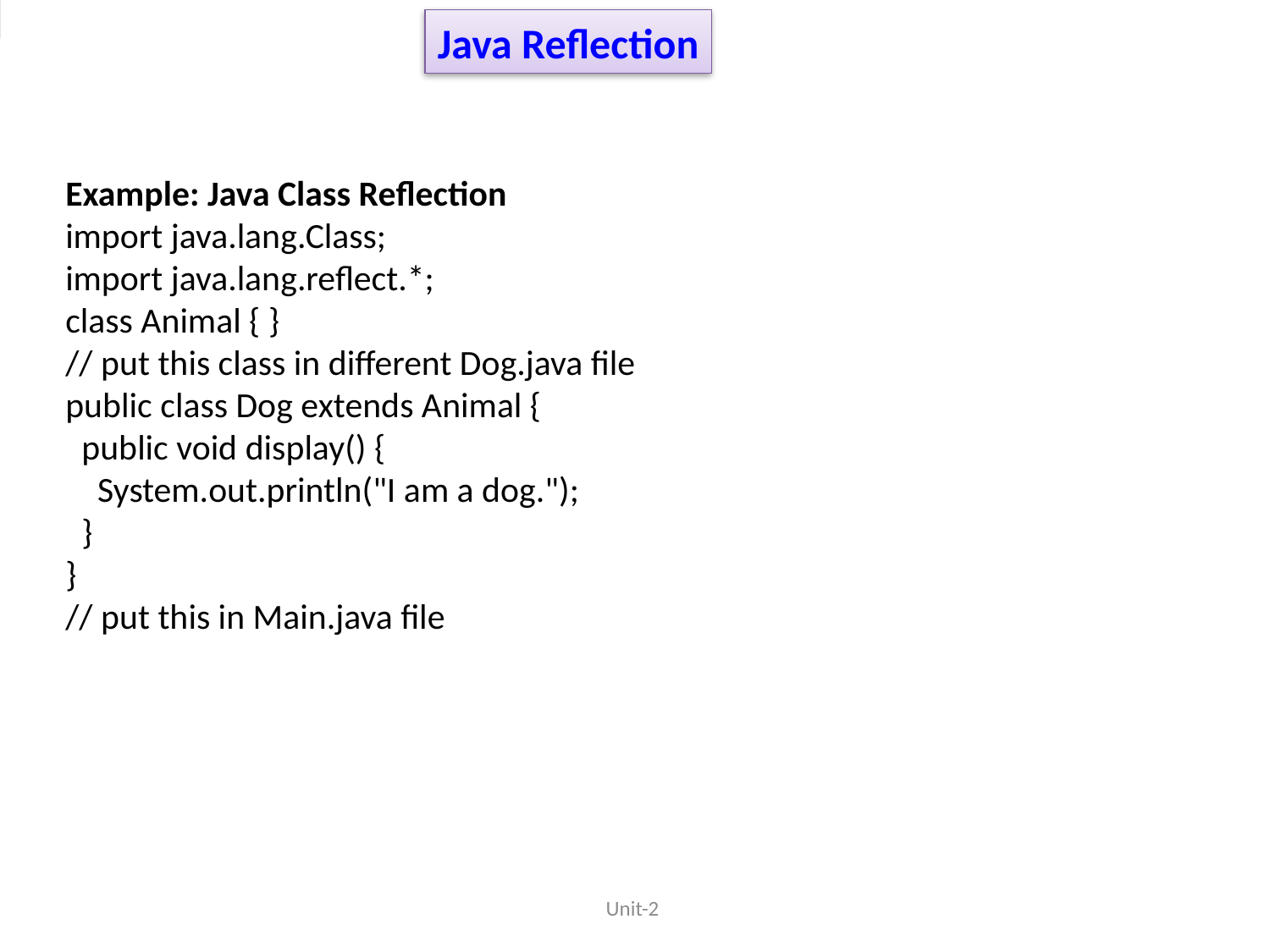

Java Reflection
Example: Java Class Reflection
import java.lang.Class;
import java.lang.reflect.*;
class Animal { }
// put this class in different Dog.java file
public class Dog extends Animal {
  public void display() {
    System.out.println("I am a dog.");
  }
}
// put this in Main.java file
Unit-2